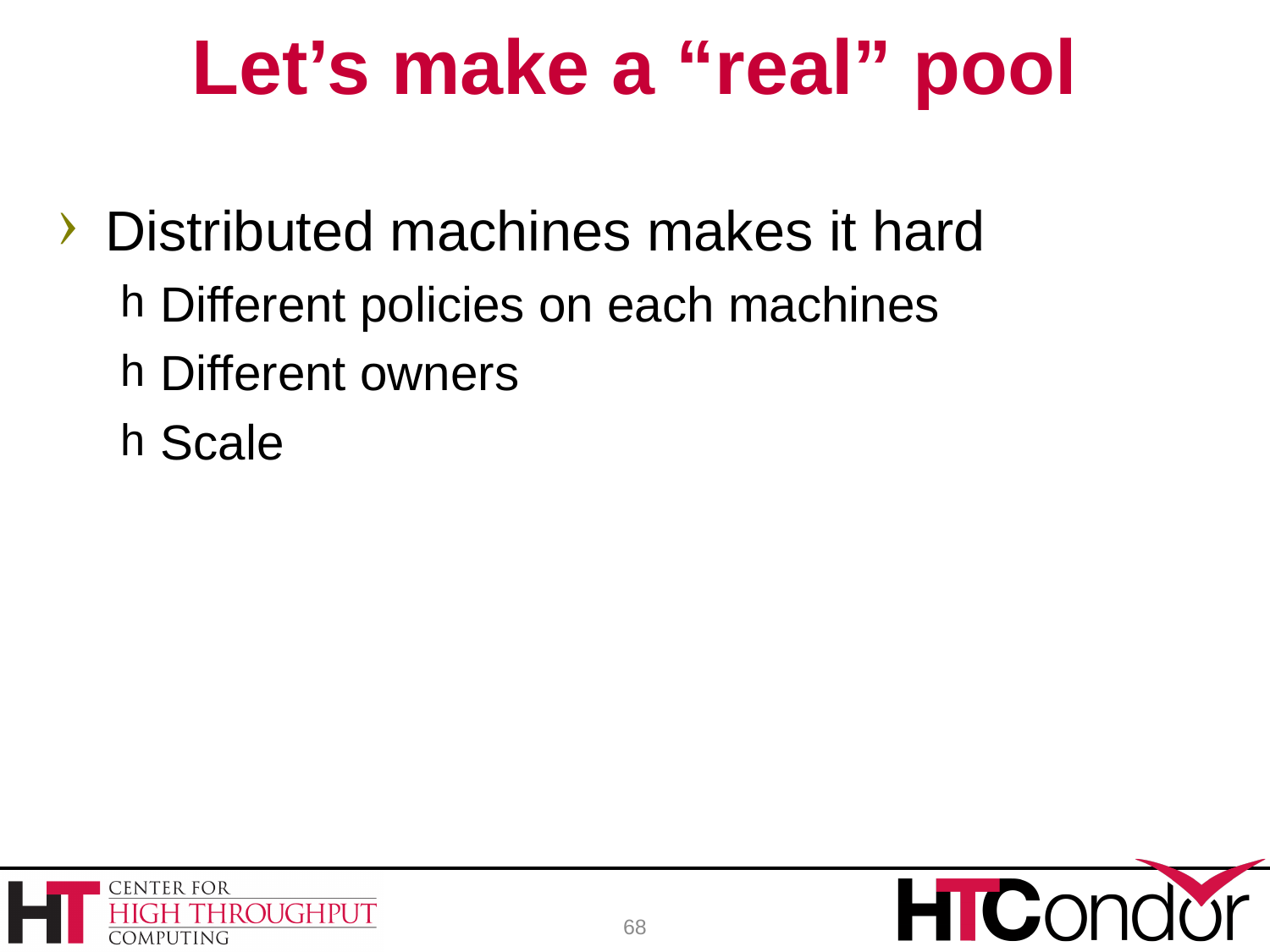

# Let’s make a “real” pool
Distributed machines makes it hard
Different policies on each machines
Different owners
Scale
68